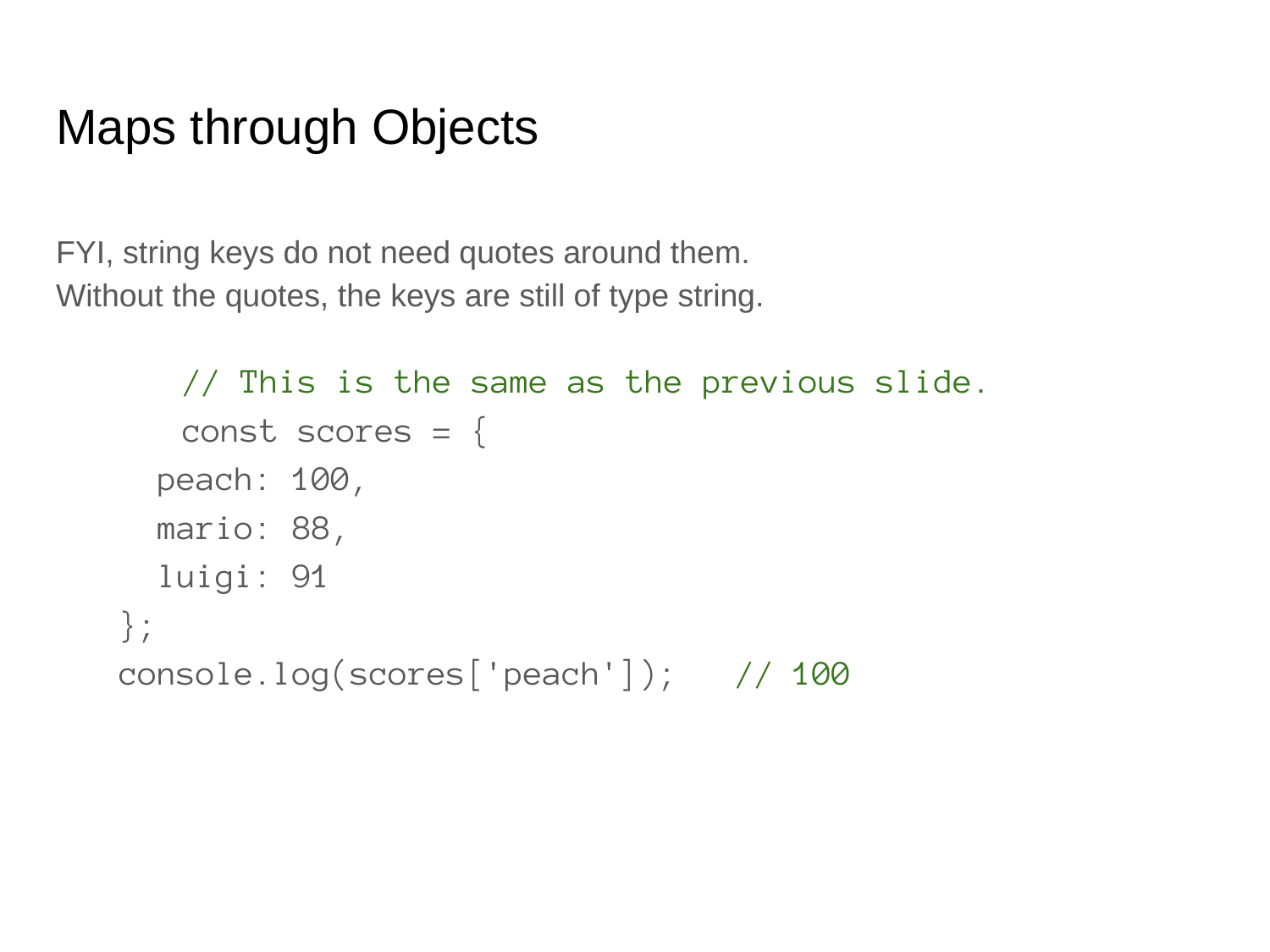

# Maps through Objects
FYI, string keys do not need quotes around them.
Without the quotes, the keys are still of type string.
	// This is the same as the previous slide.
	const scores = {
  peach: 100,
  mario: 88,
  luigi: 91
};
console.log(scores['peach']);   // 100